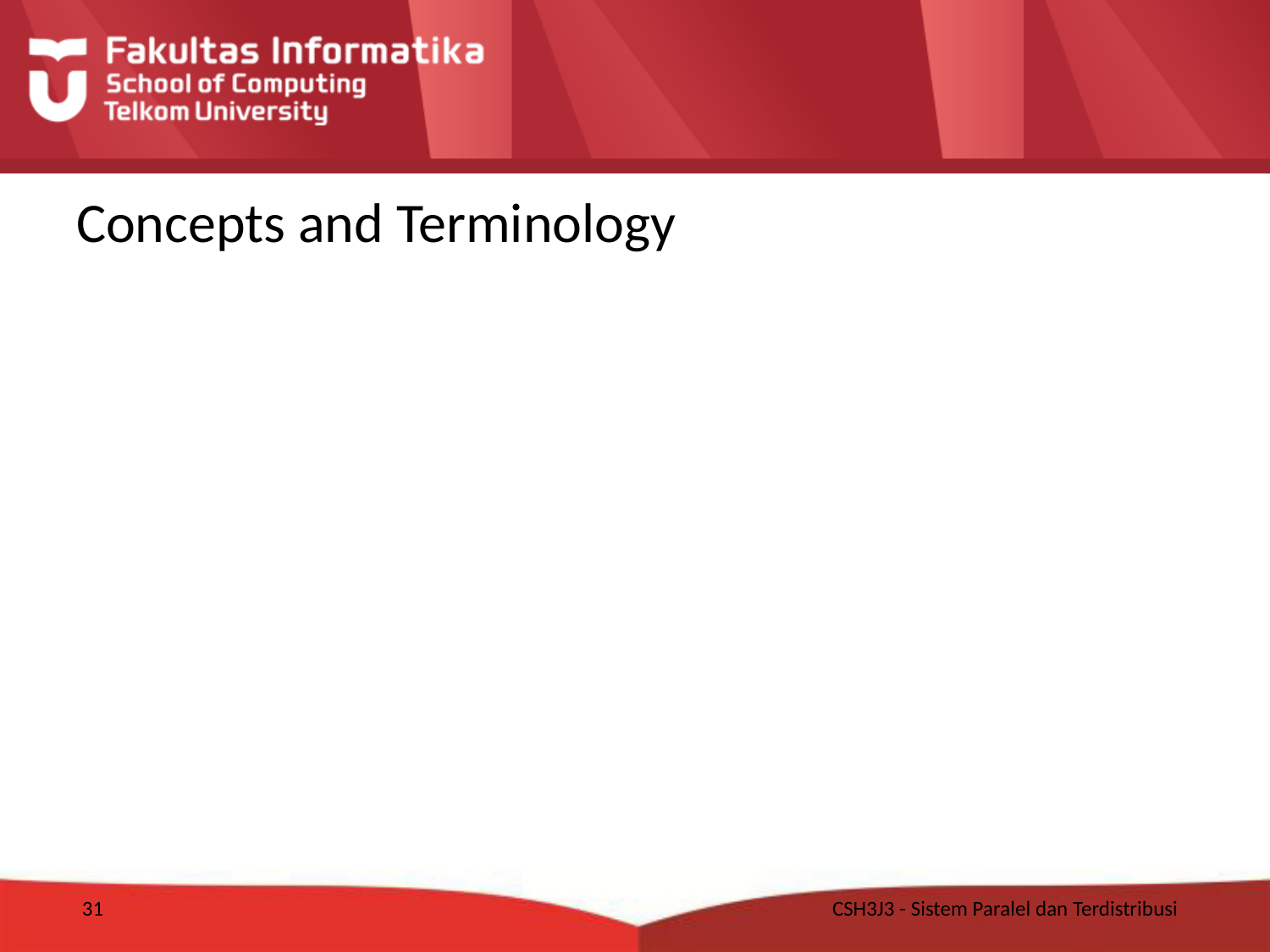

# Concepts and Terminology

31
CSH3J3 - Sistem Paralel dan Terdistribusi